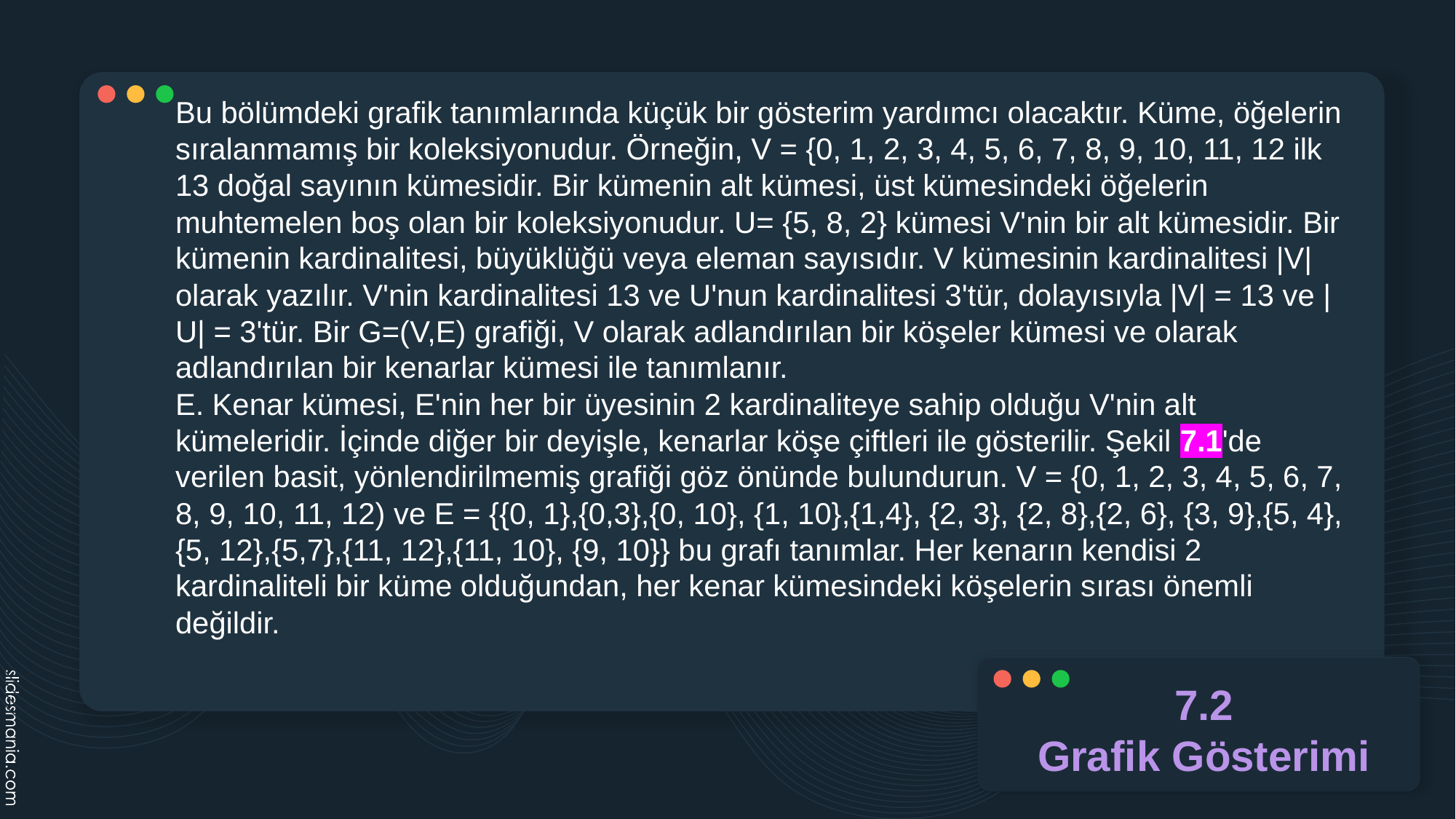

Bu bölümdeki grafik tanımlarında küçük bir gösterim yardımcı olacaktır. Küme, öğelerin sıralanmamış bir koleksiyonudur. Örneğin, V = {0, 1, 2, 3, 4, 5, 6, 7, 8, 9, 10, 11, 12 ilk 13 doğal sayının kümesidir. Bir kümenin alt kümesi, üst kümesindeki öğelerin muhtemelen boş olan bir koleksiyonudur. U= {5, 8, 2} kümesi V'nin bir alt kümesidir. Bir kümenin kardinalitesi, büyüklüğü veya eleman sayısıdır. V kümesinin kardinalitesi |V| olarak yazılır. V'nin kardinalitesi 13 ve U'nun kardinalitesi 3'tür, dolayısıyla |V| = 13 ve |U| = 3'tür. Bir G=(V,E) grafiği, V olarak adlandırılan bir köşeler kümesi ve olarak adlandırılan bir kenarlar kümesi ile tanımlanır.
E. Kenar kümesi, E'nin her bir üyesinin 2 kardinaliteye sahip olduğu V'nin alt kümeleridir. İçinde diğer bir deyişle, kenarlar köşe çiftleri ile gösterilir. Şekil 7.1'de verilen basit, yönlendirilmemiş grafiği göz önünde bulundurun. V = {0, 1, 2, 3, 4, 5, 6, 7, 8, 9, 10, 11, 12) ve E = {{0, 1},{0,3},{0, 10}, {1, 10},{1,4}, {2, 3}, {2, 8},{2, 6}, {3, 9},{5, 4},{5, 12},{5,7},{11, 12},{11, 10}, {9, 10}} bu grafı tanımlar. Her kenarın kendisi 2
kardinaliteli bir küme olduğundan, her kenar kümesindeki köşelerin sırası önemli
değildir.
7.2
Grafik Gösterimi